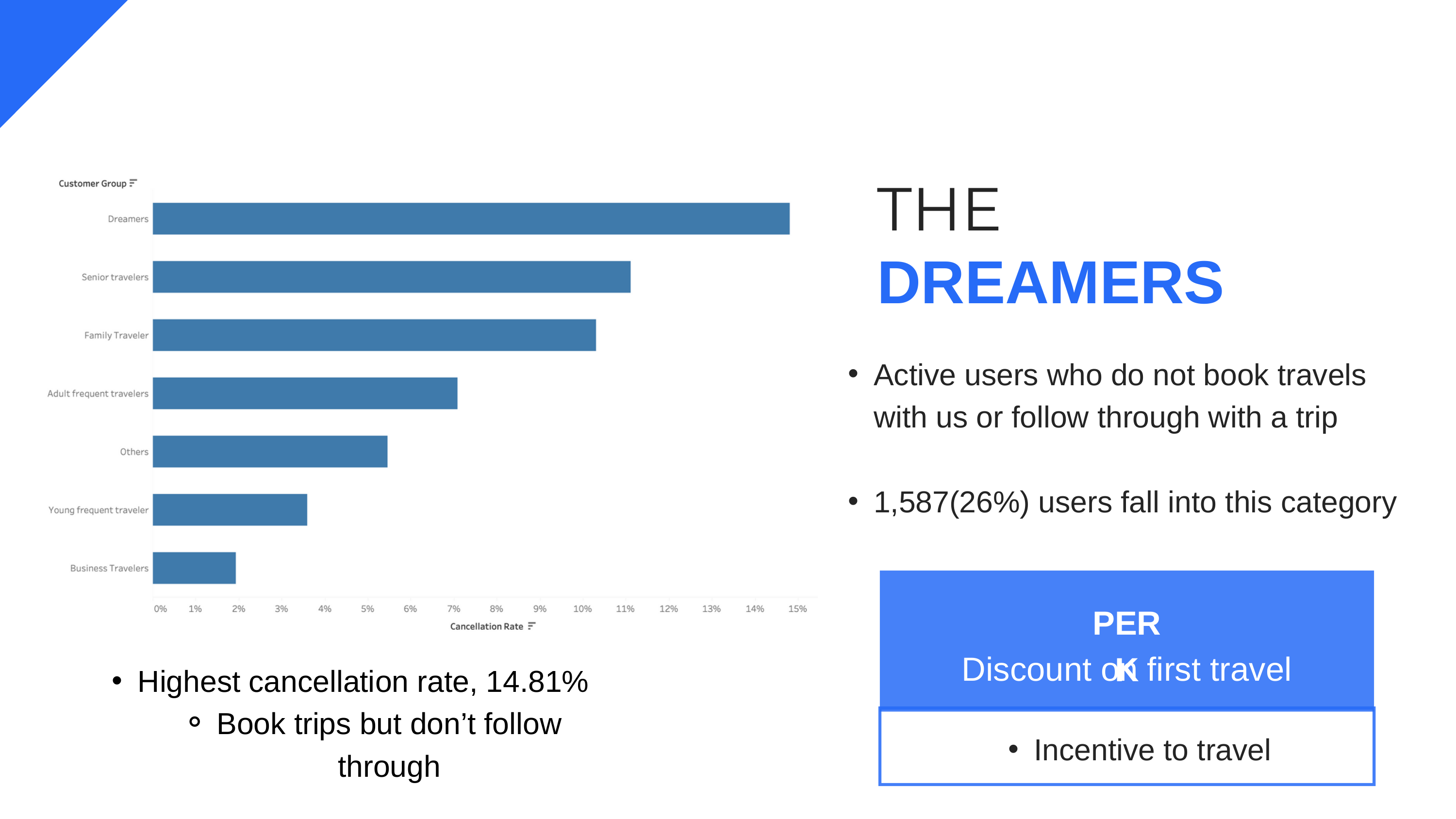

THE

DREAMERS
Active users who do not book travels with us or follow through with a trip

1,587(26%) users fall into this category

PERK

Discount on first travel

Incentive to travel
Highest cancellation rate, 14.81%
Book trips but don’t follow through